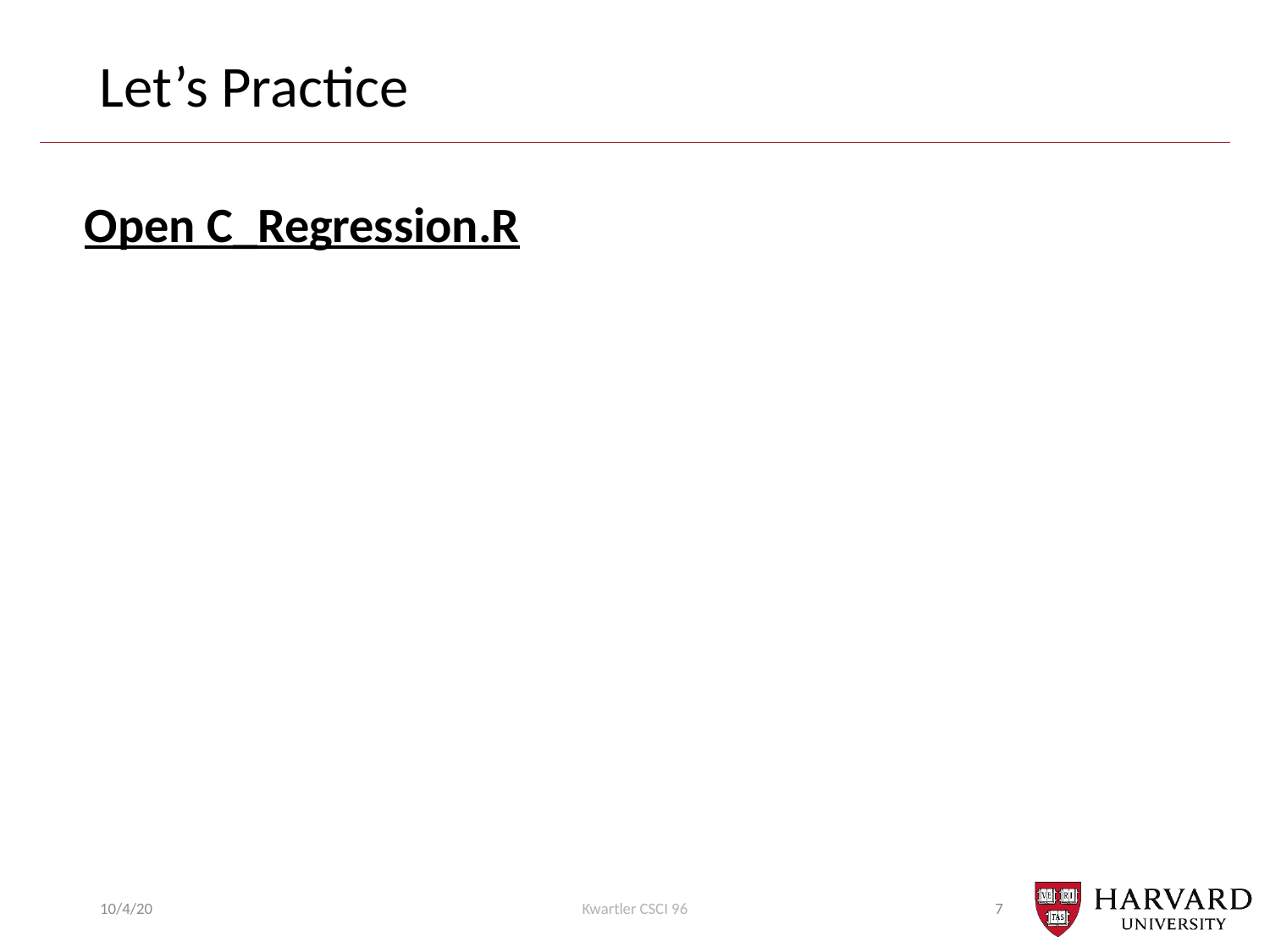

# Let’s Practice
Open C_Regression.R
10/4/20
Kwartler CSCI 96
7